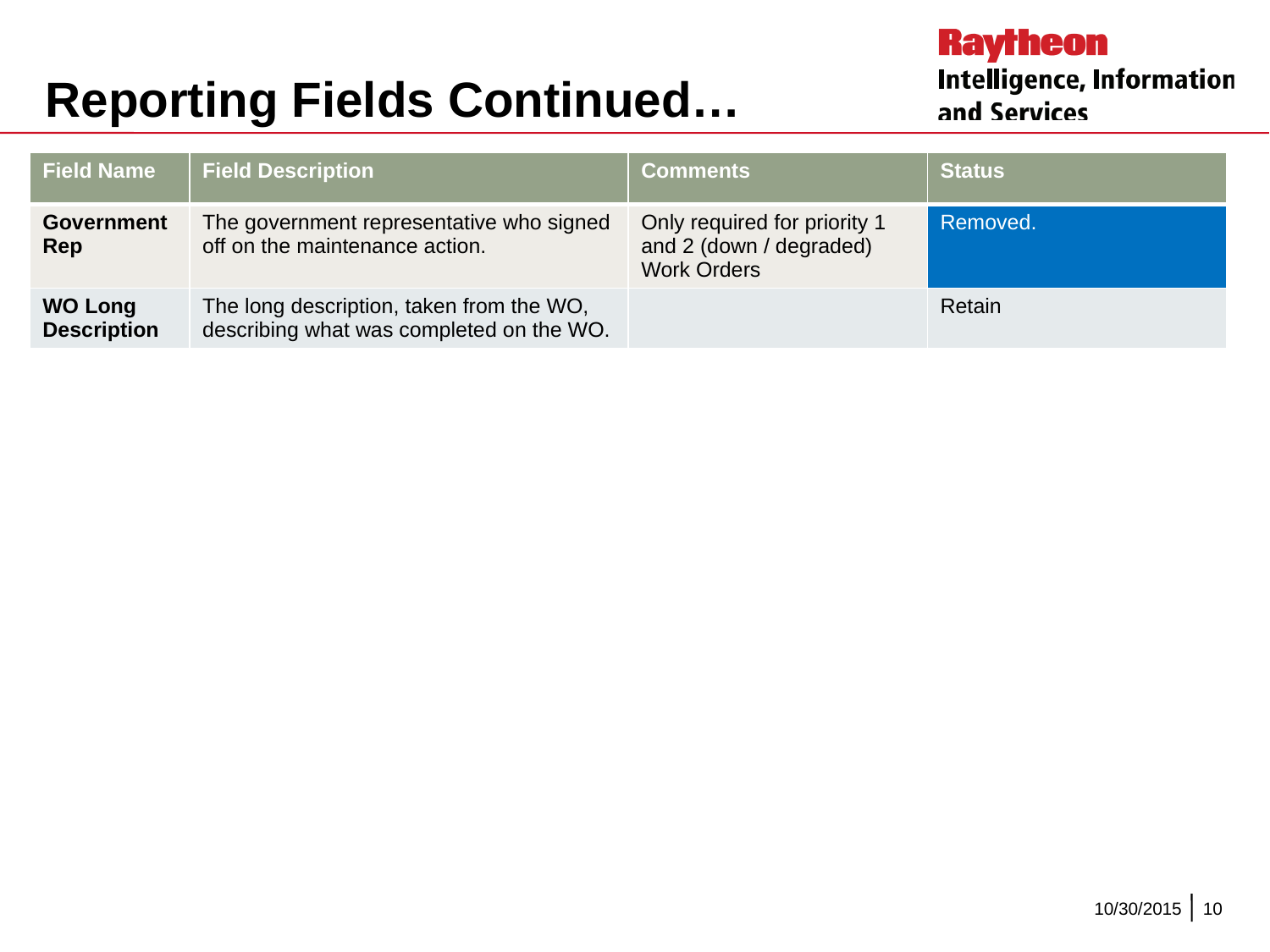

# Reporting Fields Continued…
| Field Name | Field Description | Comments | Status |
| --- | --- | --- | --- |
| Government Rep | The government representative who signed off on the maintenance action. | Only required for priority 1 and 2 (down / degraded) Work Orders | Removed. |
| WO Long Description | The long description, taken from the WO, describing what was completed on the WO. |  | Retain |
10/30/2015
10